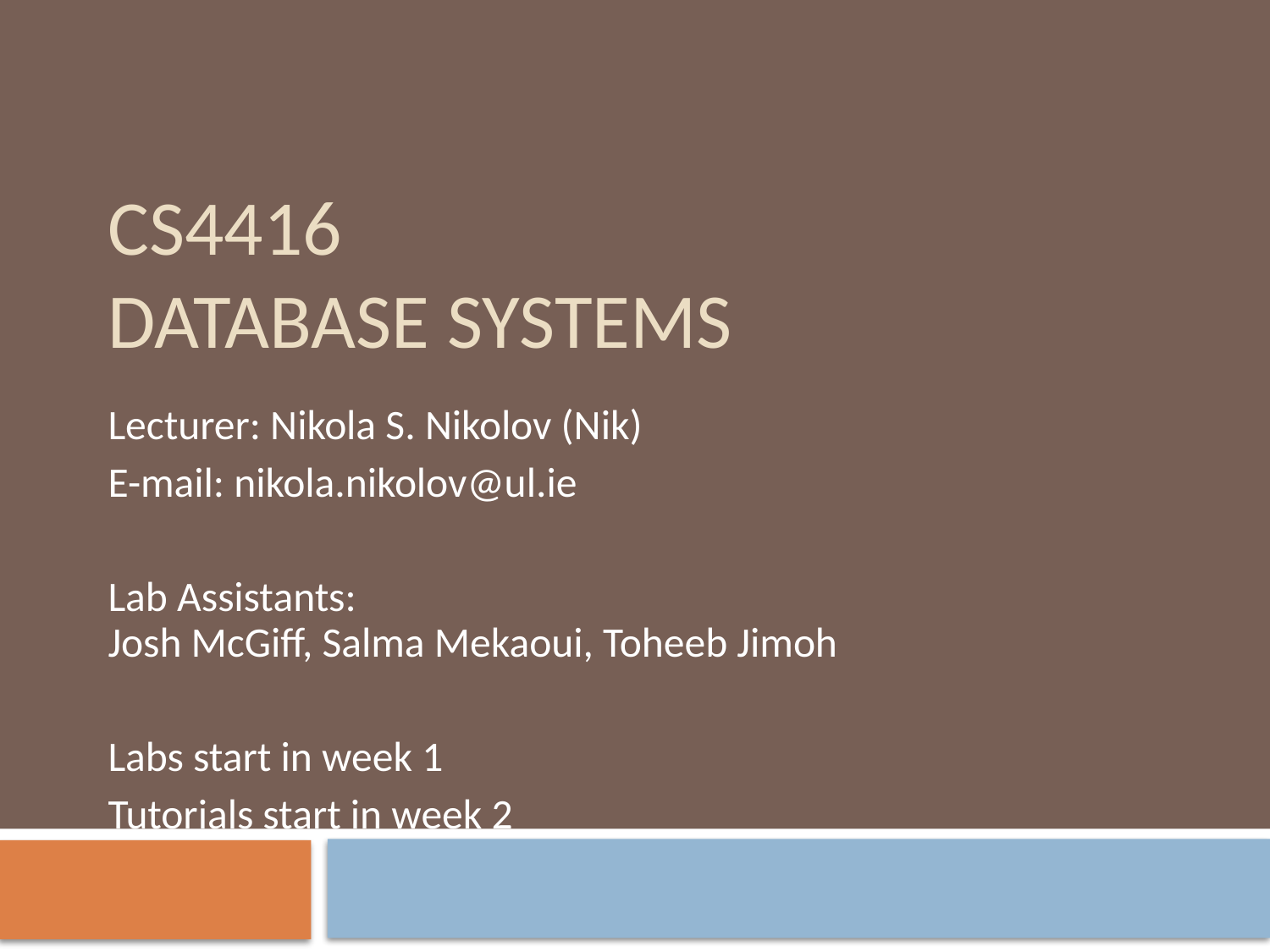

# CS4416 Database Systems
Lecturer: Nikola S. Nikolov (Nik)
E-mail: nikola.nikolov@ul.ie

Lab Assistants:
Josh McGiff, Salma Mekaoui, Toheeb Jimoh

Labs start in week 1
Tutorials start in week 2